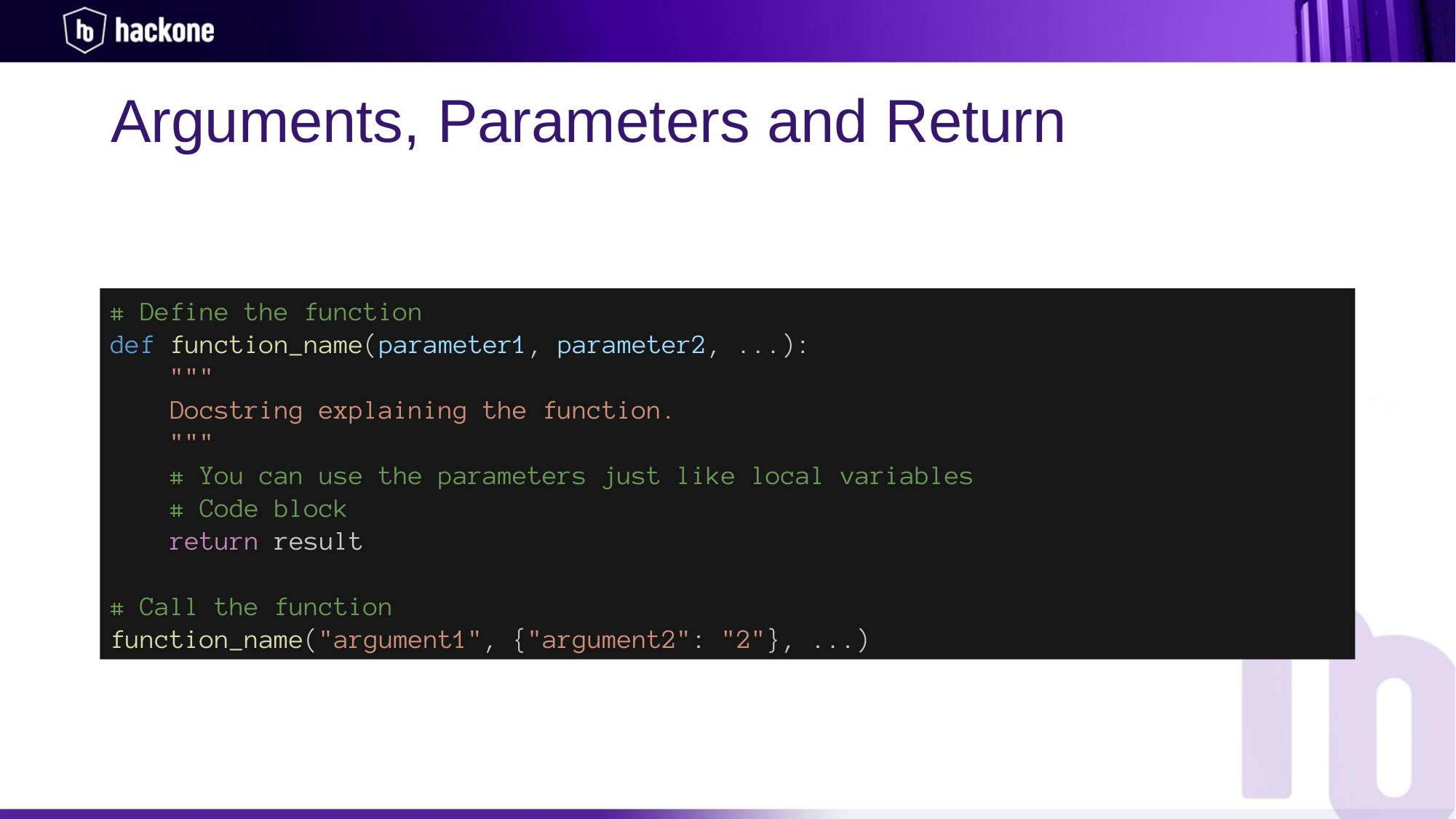

# Arguments, Parameters and Return
# Define the function
def function_name(parameter1, parameter2, ...):
    """
    Docstring explaining the function.
    """
    # You can use the parameters just like local variables
    # Code block
    return result
# Call the function
function_name("argument1", {"argument2": "2"}, ...)